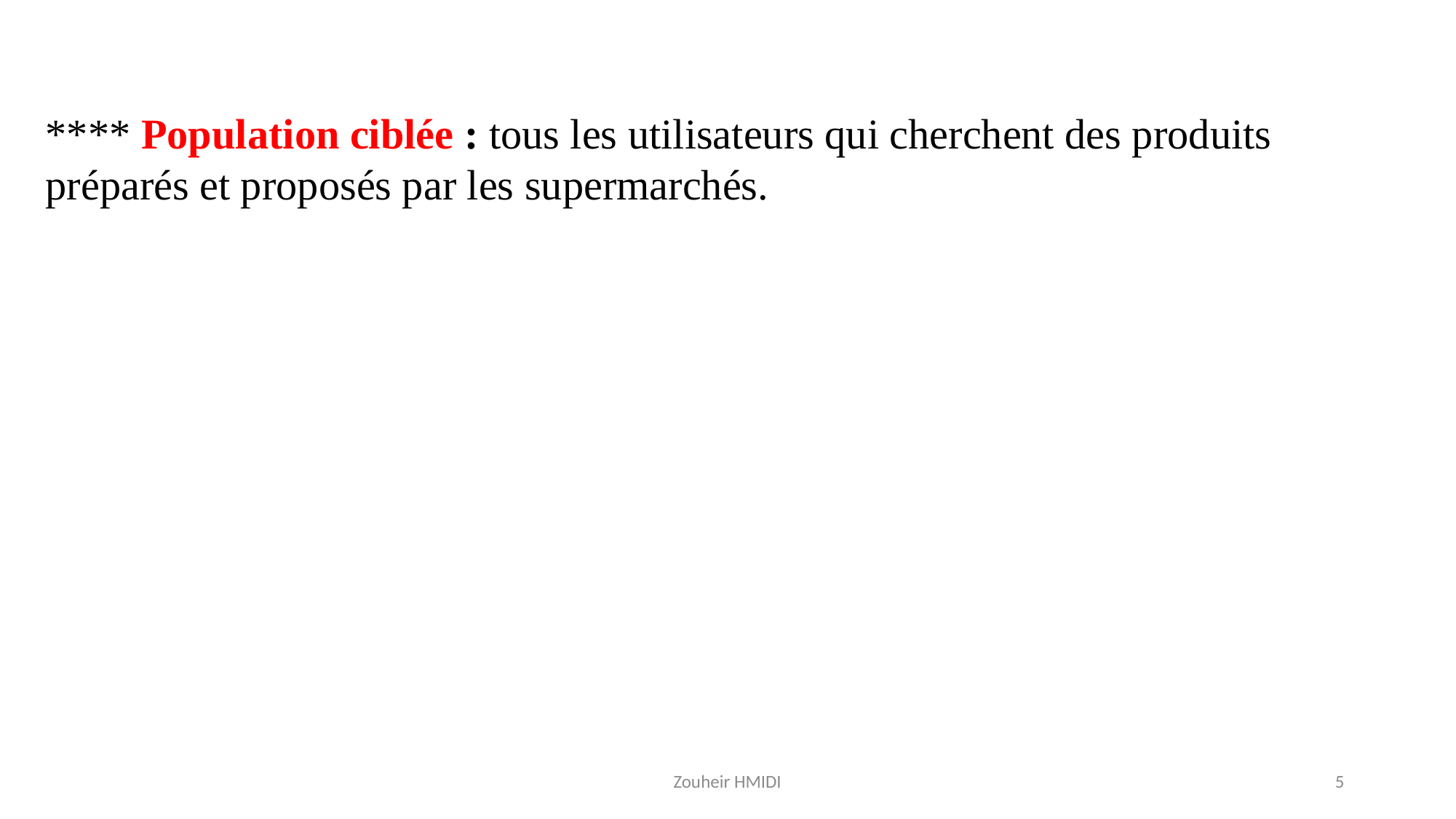

**** Population ciblée : tous les utilisateurs qui cherchent des produits préparés et proposés par les supermarchés.
Zouheir HMIDI
5